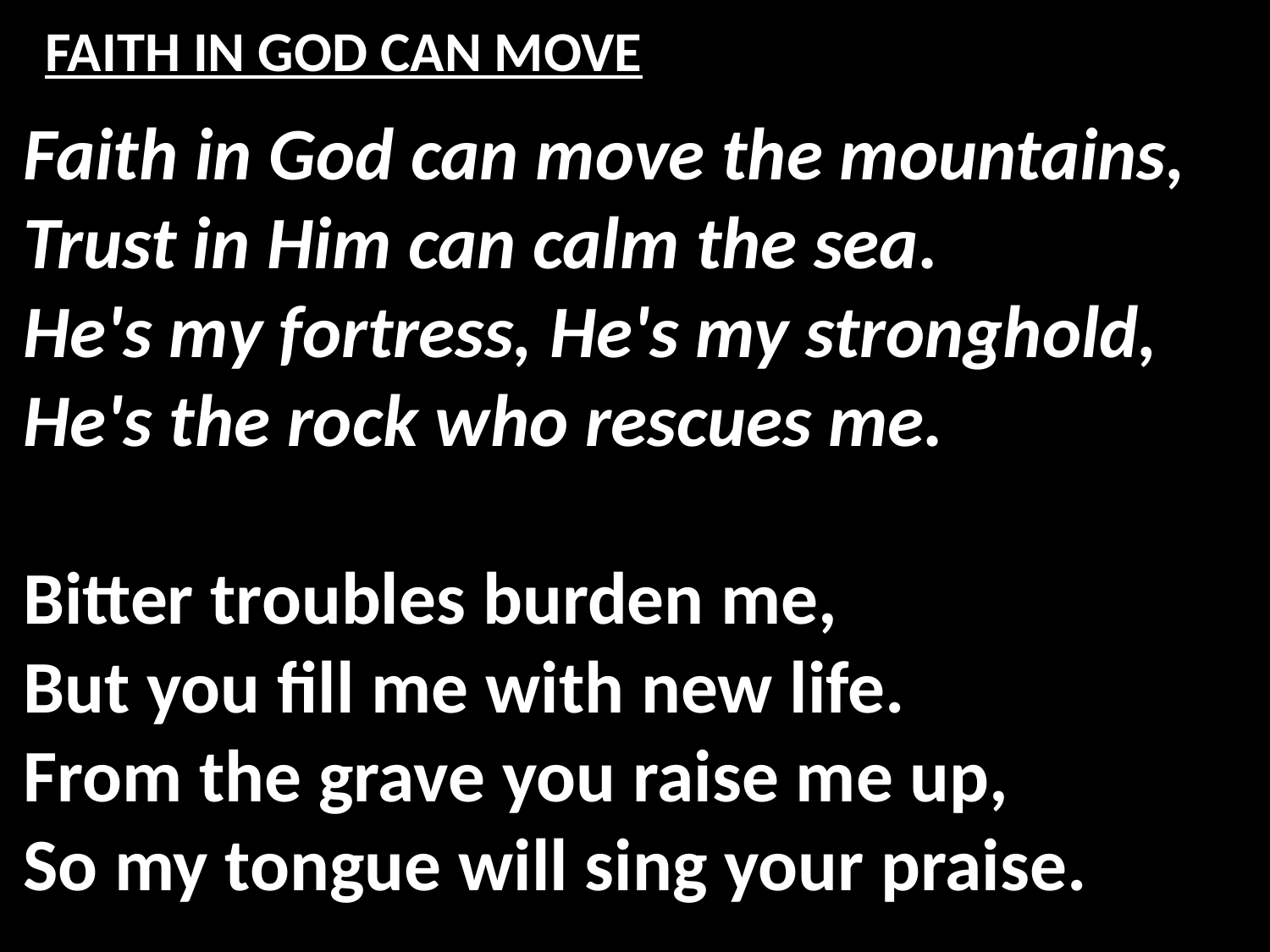

# FAITH IN GOD CAN MOVE
Faith in God can move the mountains,
Trust in Him can calm the sea.
He's my fortress, He's my stronghold,
He's the rock who rescues me.

Bitter troubles burden me,
But you fill me with new life.
From the grave you raise me up,
So my tongue will sing your praise.